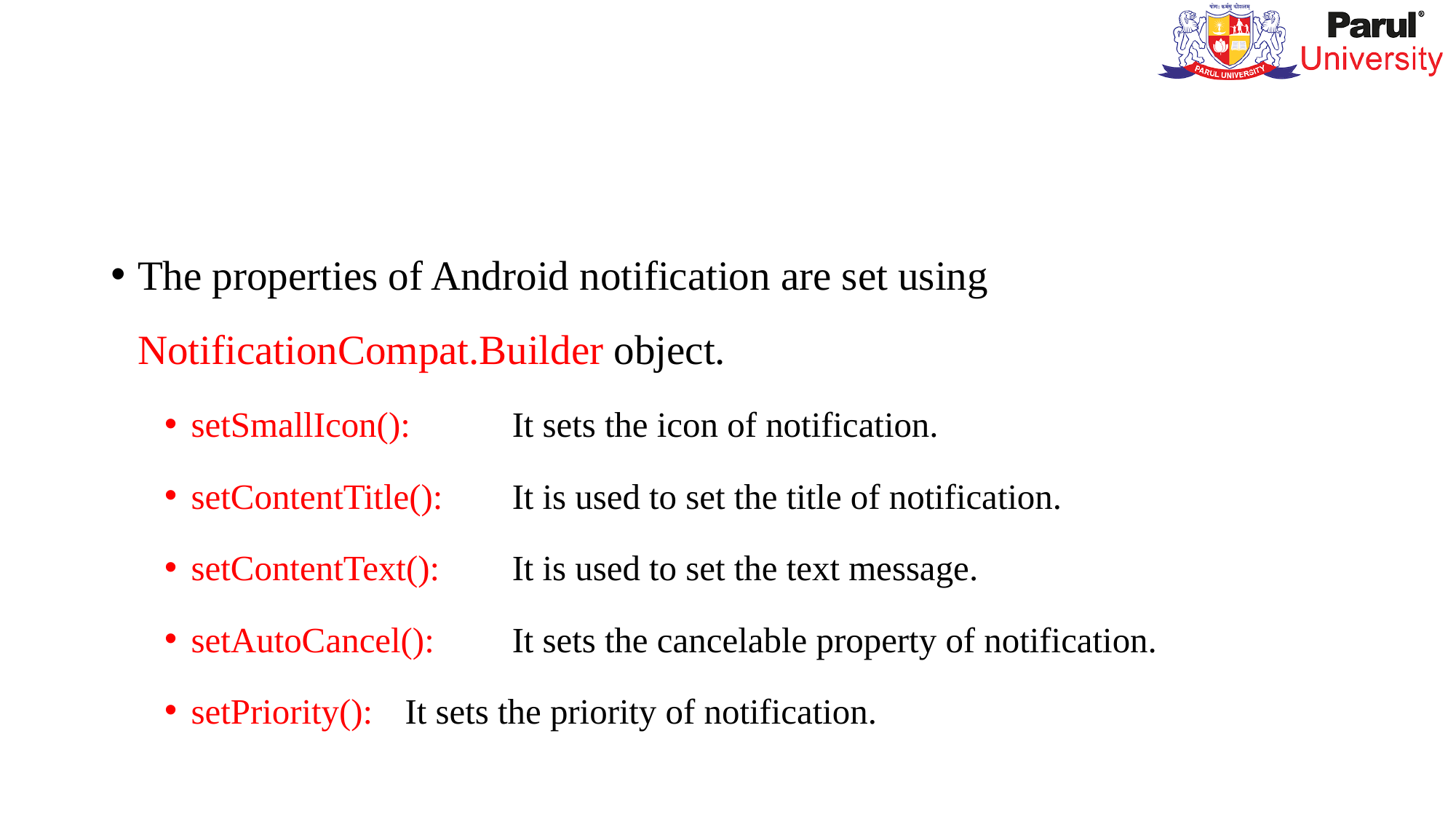

#
The properties of Android notification are set using NotificationCompat.Builder object.
setSmallIcon():		It sets the icon of notification.
setContentTitle(): 	It is used to set the title of notification.
setContentText(): 	It is used to set the text message.
setAutoCancel(): 	It sets the cancelable property of notification.
setPriority(): 		It sets the priority of notification.